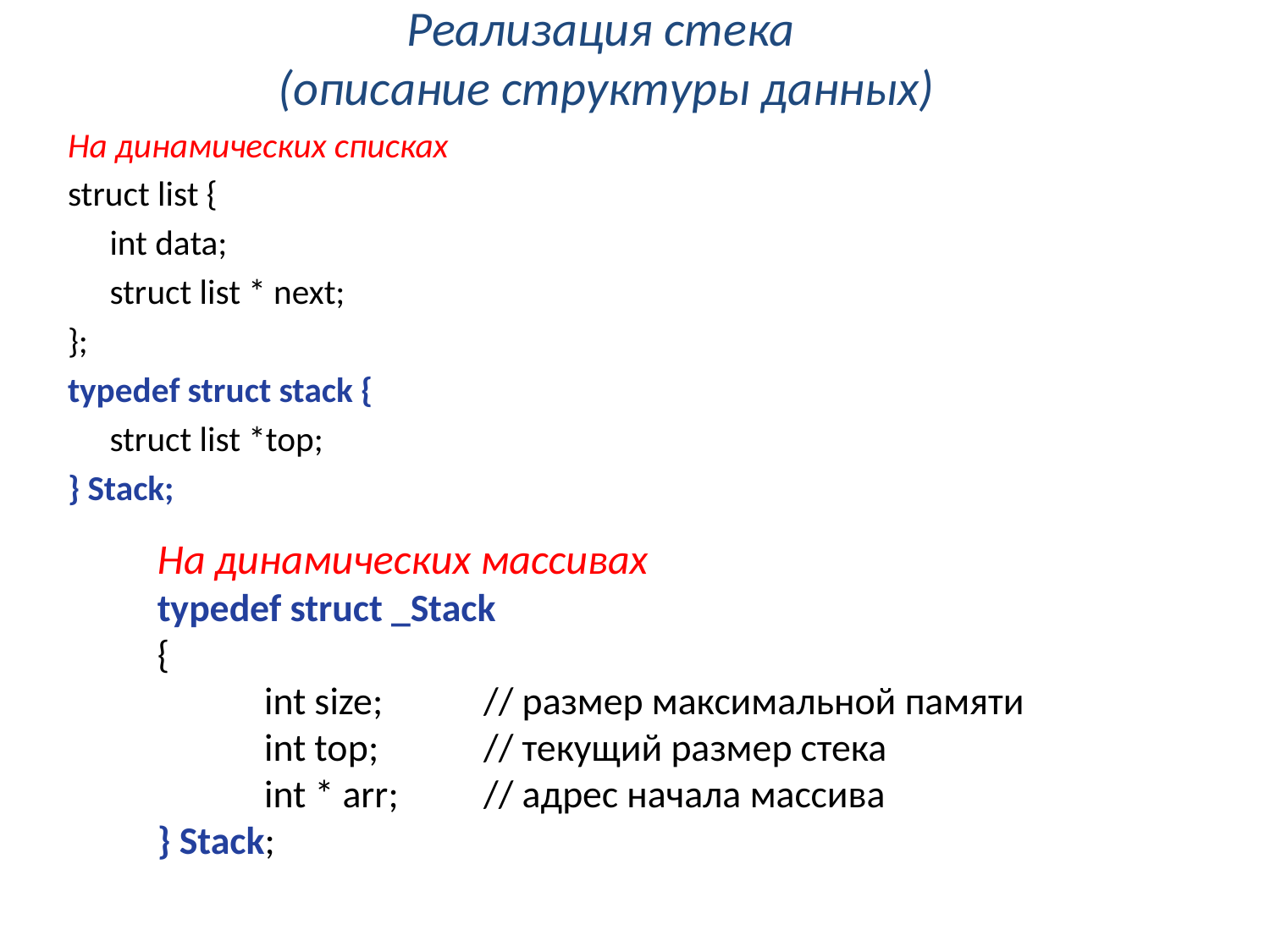

# Реализация стека (описание структуры данных)
На динамических списках
struct list {
	int data;
	struct list * next;
};
typedef struct stack {
		struct list *top;
} Stack;
На динамических массивах
typedef struct _Stack
{
     int size; 	 // размер максимальной памяти
     int top; 	 // текущий размер стека
     int * arr; 	 // адрес начала массива
} Stack;